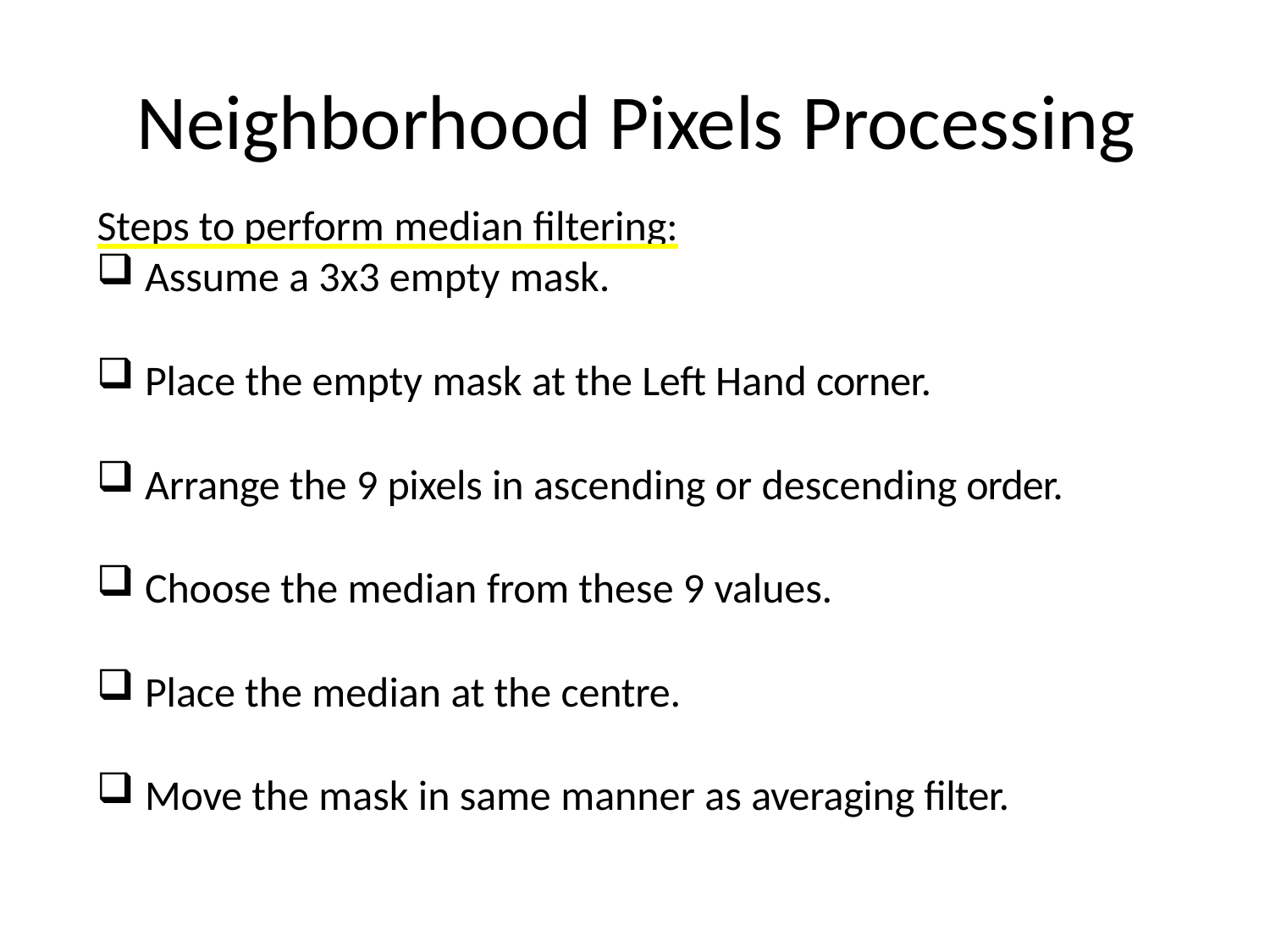

# Neighborhood Pixels Processing
Steps to perform median filtering:
Assume a 3x3 empty mask.

Place the empty mask at the Left Hand corner.

Arrange the 9 pixels in ascending or descending order.

Choose the median from these 9 values.

Place the median at the centre.

Move the mask in same manner as averaging filter.